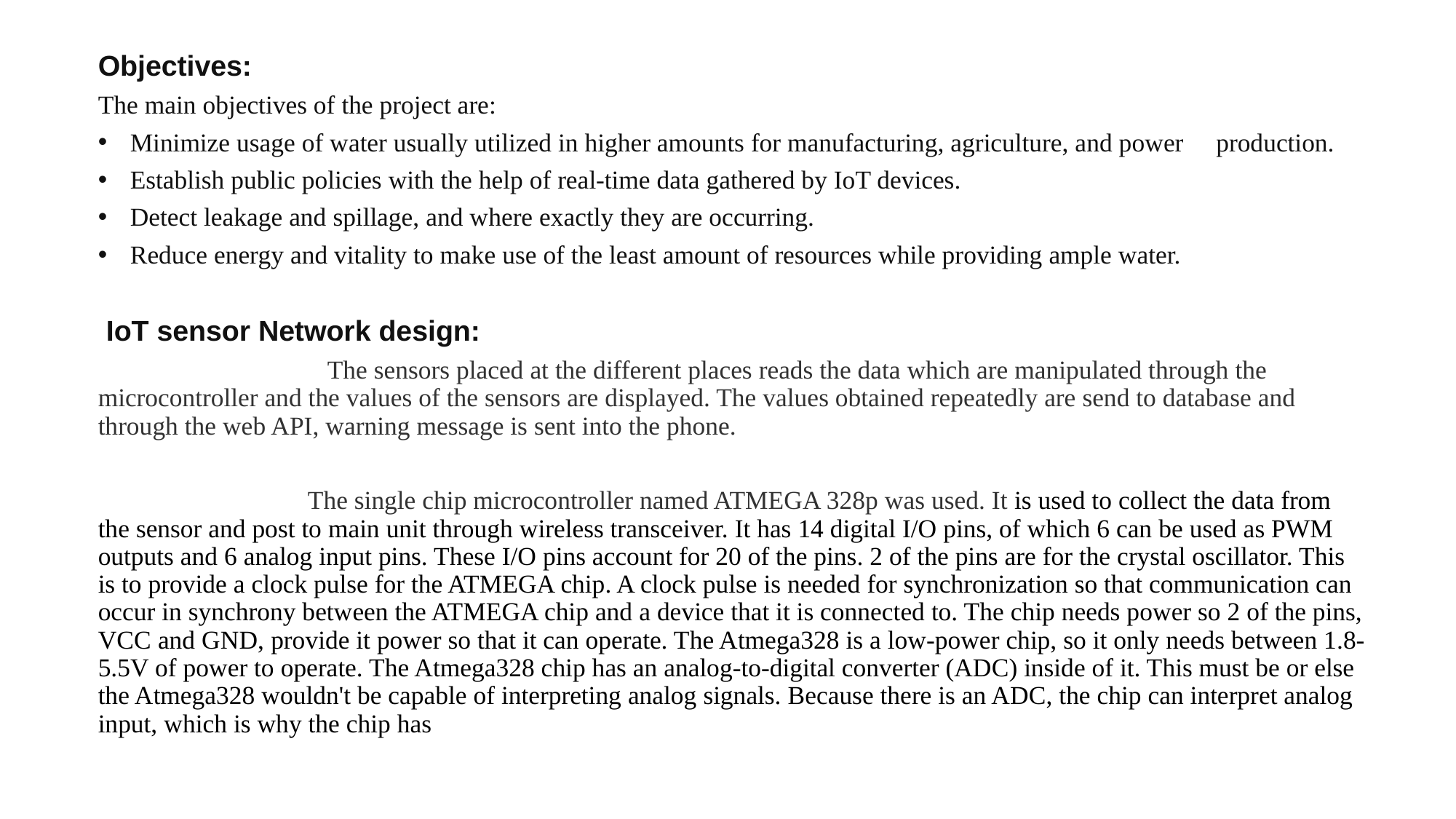

Objectives:
The main objectives of the project are:
 Minimize usage of water usually utilized in higher amounts for manufacturing, agriculture, and power     production.
 Establish public policies with the help of real-time data gathered by IoT devices.
 Detect leakage and spillage, and where exactly they are occurring.
 Reduce energy and vitality to make use of the least amount of resources while providing ample water.

 IoT sensor Network design:
                                   The sensors placed at the different places reads the data which are manipulated through the microcontroller and the values of the sensors are displayed. The values obtained repeatedly are send to database and through the web API, warning message is sent into the phone.

                                The single chip microcontroller named ATMEGA 328p was used. It is used to collect the data from the sensor and post to main unit through wireless transceiver. It has 14 digital I/O pins, of which 6 can be used as PWM outputs and 6 analog input pins. These I/O pins account for 20 of the pins. 2 of the pins are for the crystal oscillator. This is to provide a clock pulse for the ATMEGA chip. A clock pulse is needed for synchronization so that communication can occur in synchrony between the ATMEGA chip and a device that it is connected to. The chip needs power so 2 of the pins, VCC and GND, provide it power so that it can operate. The Atmega328 is a low-power chip, so it only needs between 1.8-5.5V of power to operate. The Atmega328 chip has an analog-to-digital converter (ADC) inside of it. This must be or else the Atmega328 wouldn't be capable of interpreting analog signals. Because there is an ADC, the chip can interpret analog input, which is why the chip has